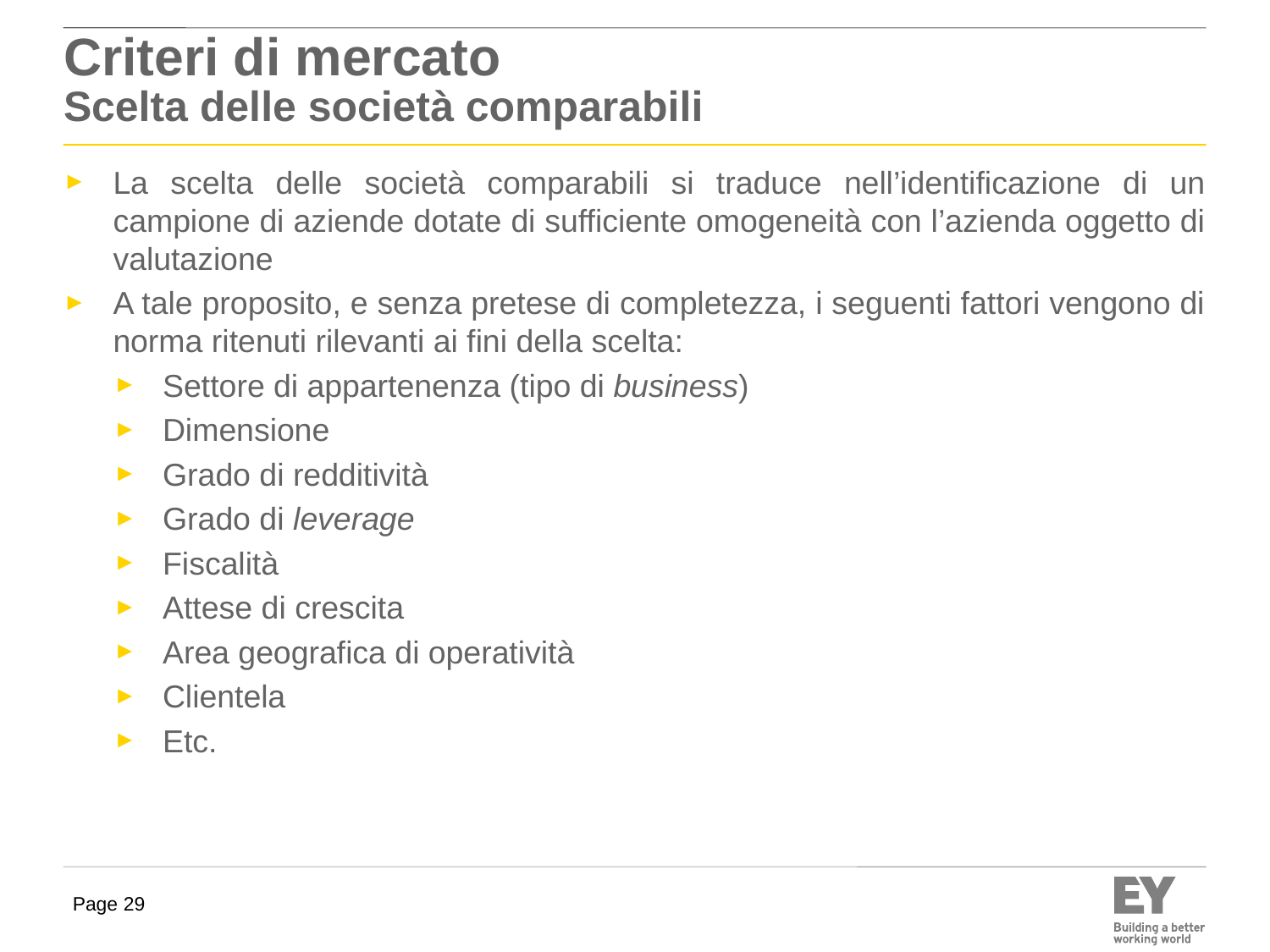

# Criteri di mercato Scelta delle società comparabili
La scelta delle società comparabili si traduce nell’identificazione di un campione di aziende dotate di sufficiente omogeneità con l’azienda oggetto di valutazione
A tale proposito, e senza pretese di completezza, i seguenti fattori vengono di norma ritenuti rilevanti ai fini della scelta:
Settore di appartenenza (tipo di business)
Dimensione
Grado di redditività
Grado di leverage
Fiscalità
Attese di crescita
Area geografica di operatività
Clientela
Etc.